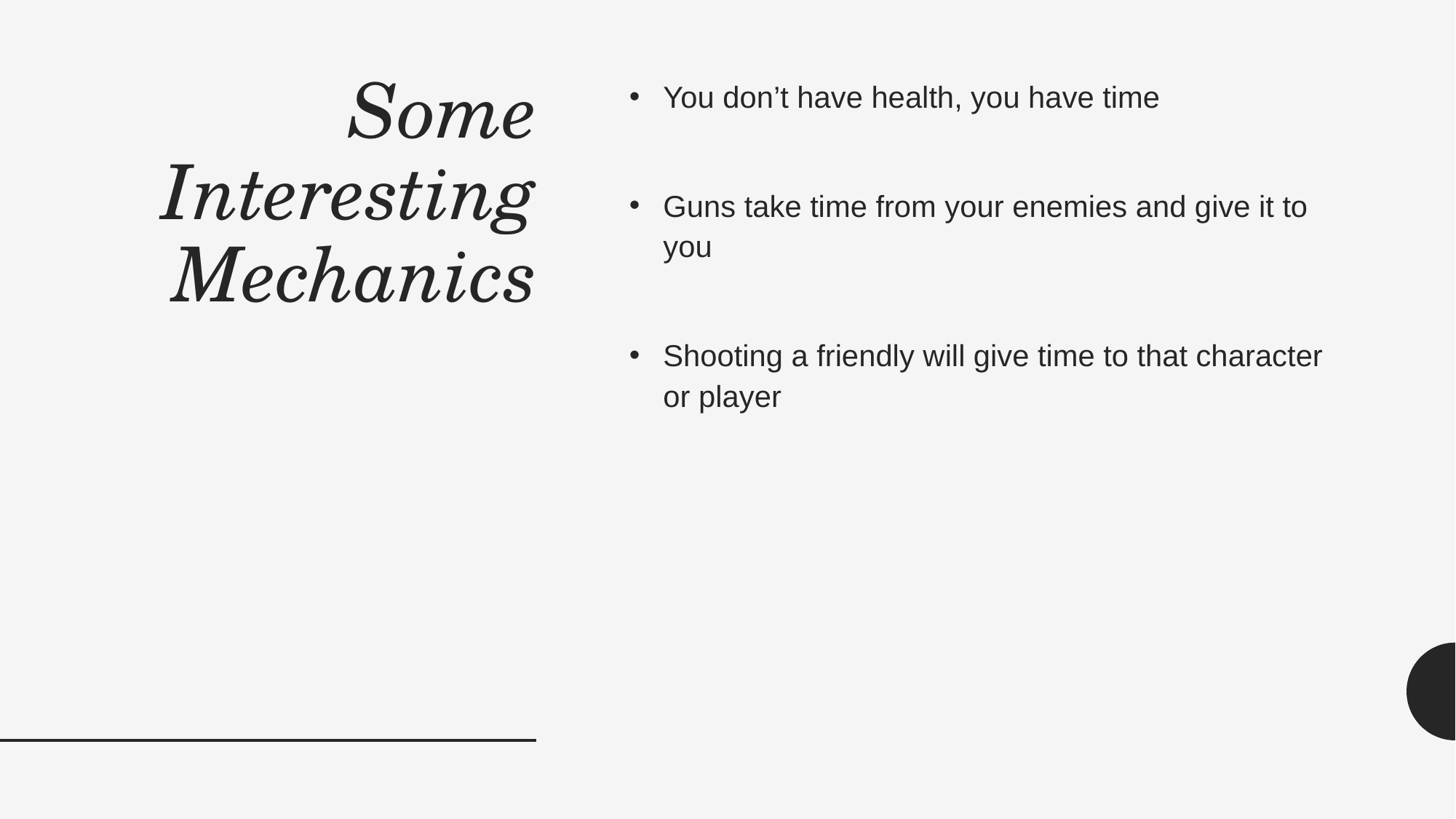

# Some Interesting Mechanics
You don’t have health, you have time

Guns take time from your enemies and give it to you

Shooting a friendly will give time to that character or player